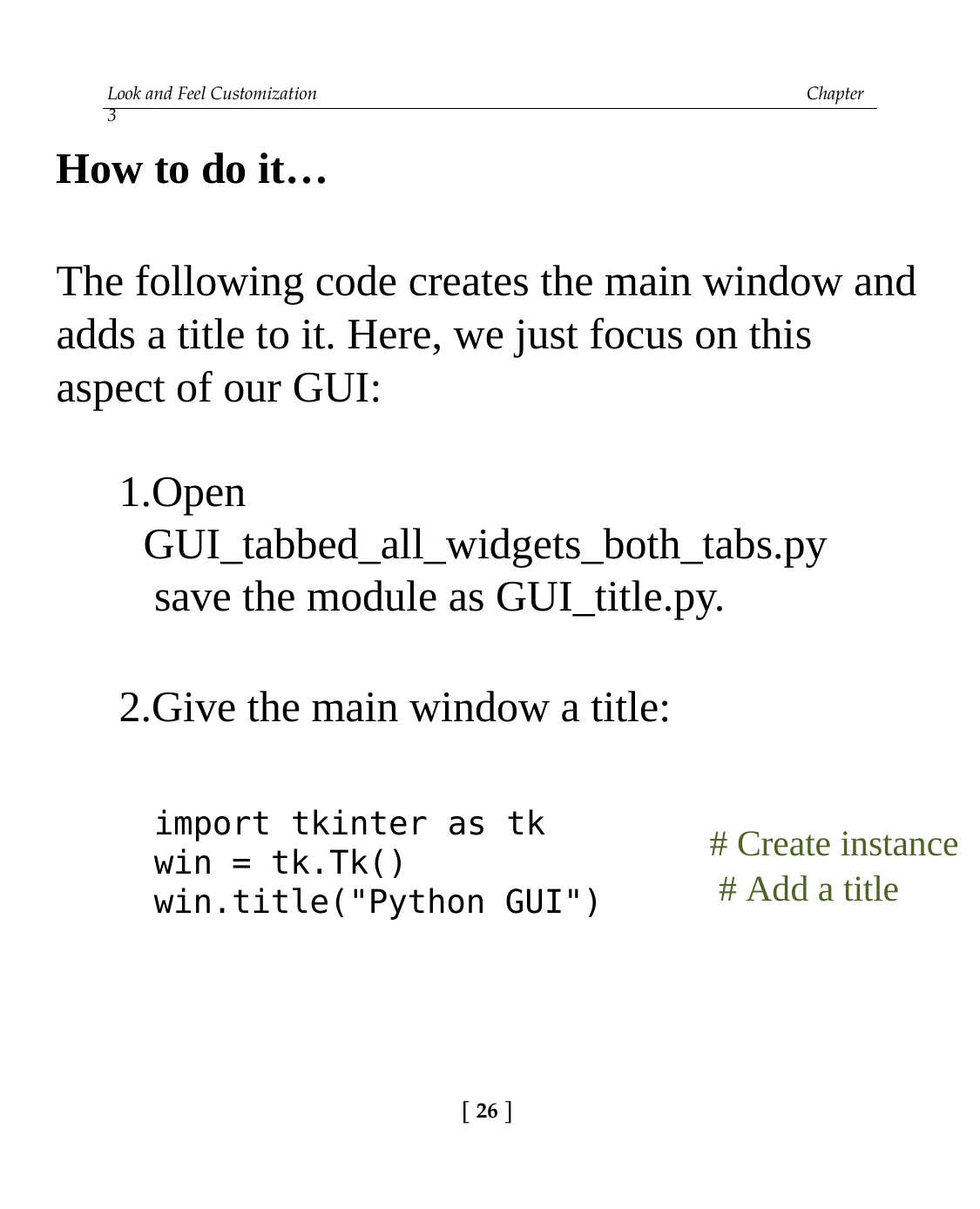

Look and Feel Customization	Chapter 3

How to do it…

The following code creates the main window and adds a title to it. Here, we just focus on this aspect of our GUI:

Open GUI_tabbed_all_widgets_both_tabs.py
 save the module as GUI_title.py.

Give the main window a title:
import tkinter as tk  win = tk.Tk()  win.title("Python GUI")
# Create instance
 # Add a title
[ 26 ]